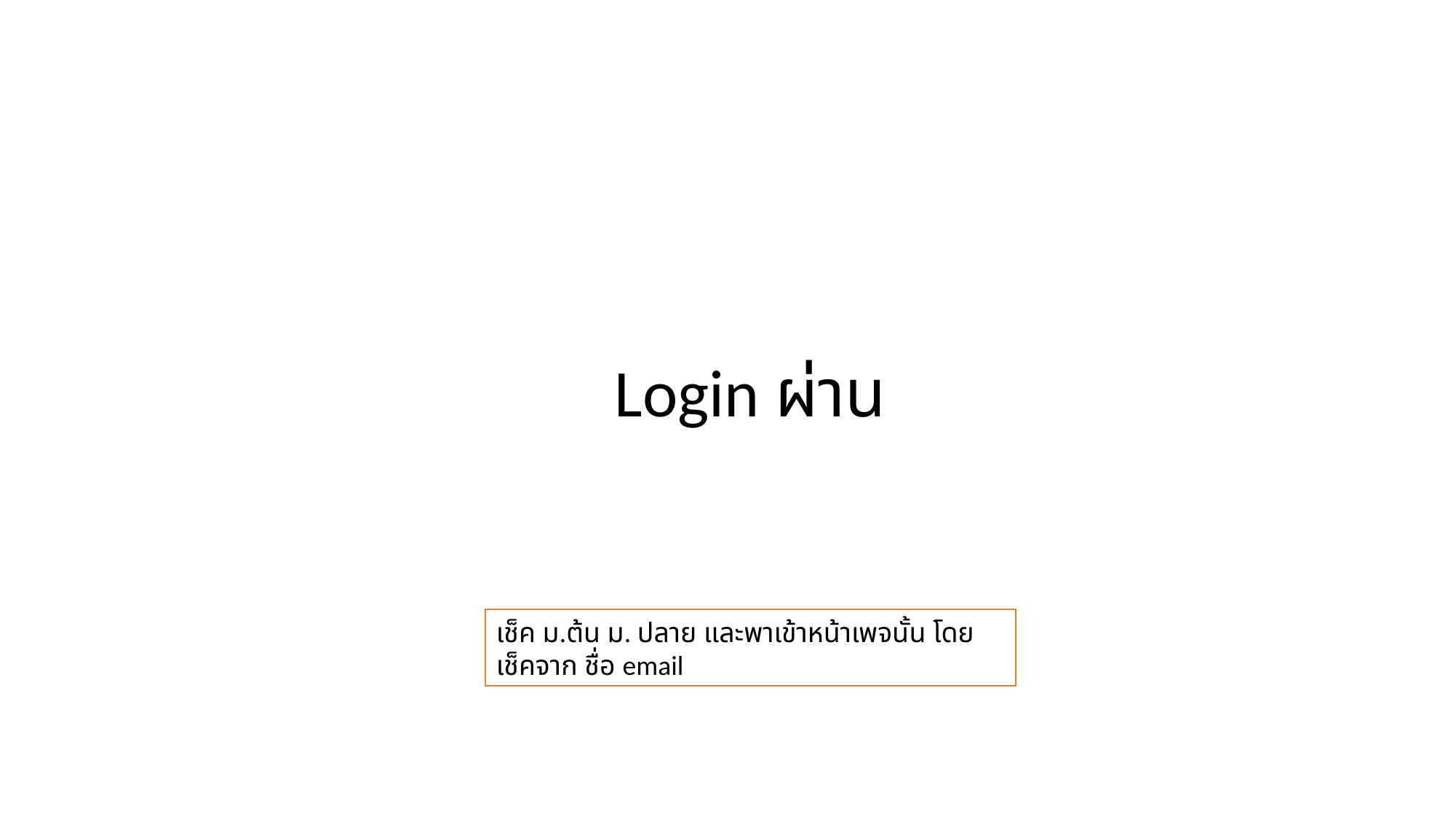

# Login ผ่าน
เช็ค ม.ต้น ม. ปลาย และพาเข้าหน้าเพจนั้น โดยเช็คจาก ชื่อ email